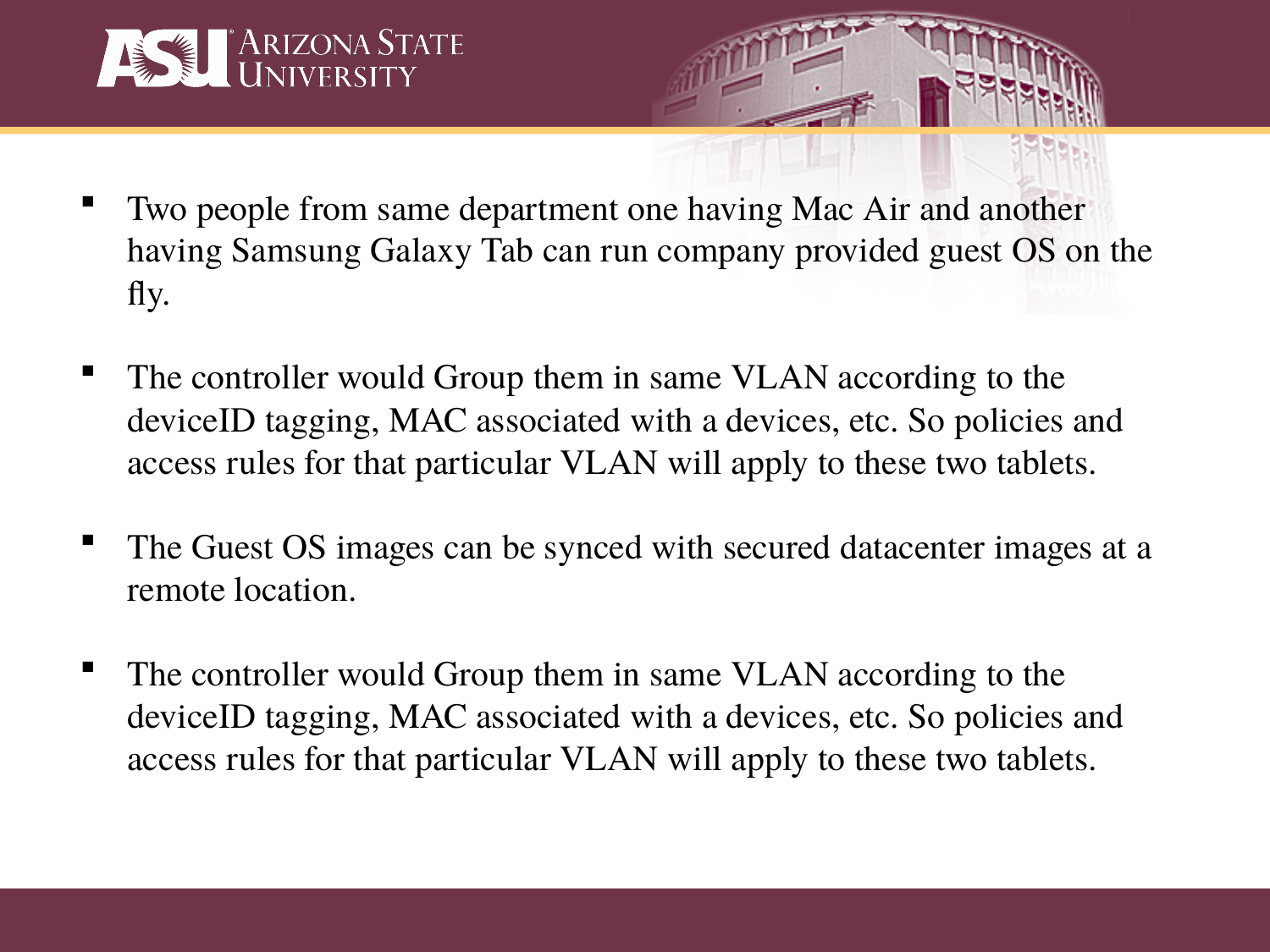

Two people from same department one having Mac Air and another having Samsung Galaxy Tab can run company provided guest OS on the fly.

The controller would Group them in same VLAN according to the deviceID tagging, MAC associated with a devices, etc. So policies and access rules for that particular VLAN will apply to these two tablets.

The Guest OS images can be synced with secured datacenter images at a remote location.

The controller would Group them in same VLAN according to the deviceID tagging, MAC associated with a devices, etc. So policies and access rules for that particular VLAN will apply to these two tablets.